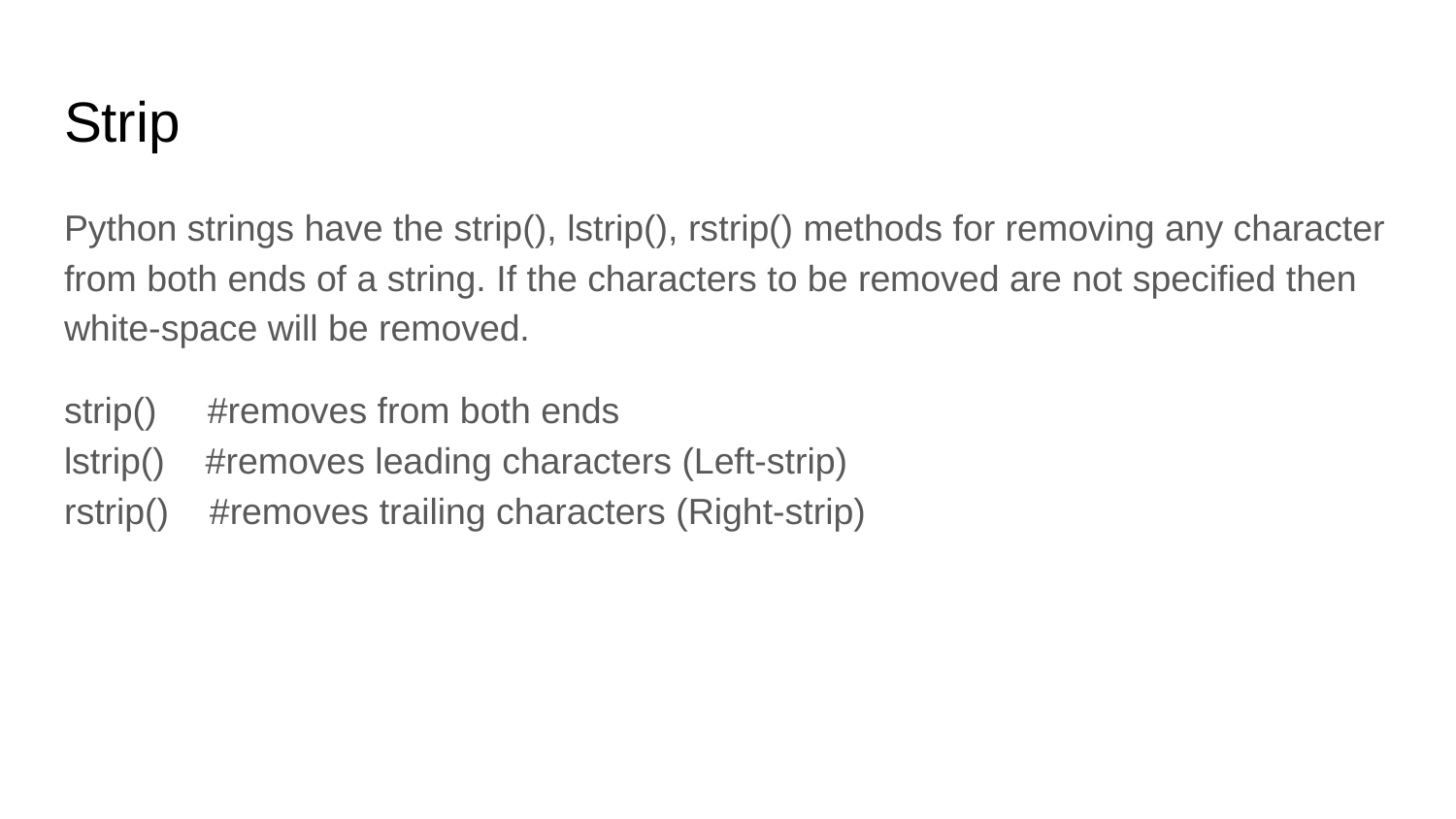

# Strip
Python strings have the strip(), lstrip(), rstrip() methods for removing any character from both ends of a string. If the characters to be removed are not specified then white-space will be removed.
strip()     #removes from both ends
lstrip()    #removes leading characters (Left-strip)
rstrip()    #removes trailing characters (Right-strip)